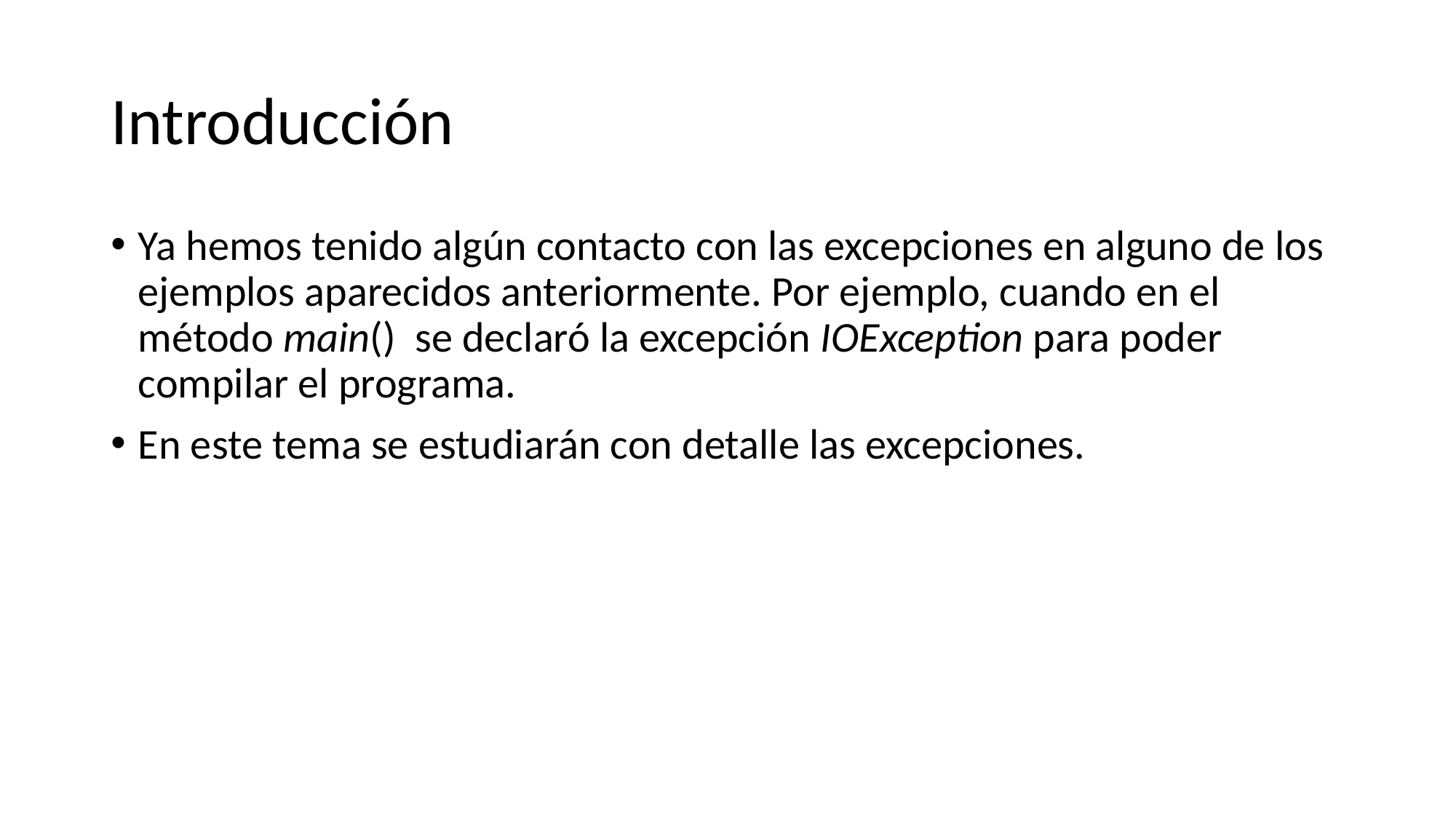

# Introducción
Ya hemos tenido algún contacto con las excepciones en alguno de los ejemplos aparecidos anteriormente. Por ejemplo, cuando en el método main()  se declaró la excepción IOException para poder compilar el programa.
En este tema se estudiarán con detalle las excepciones.